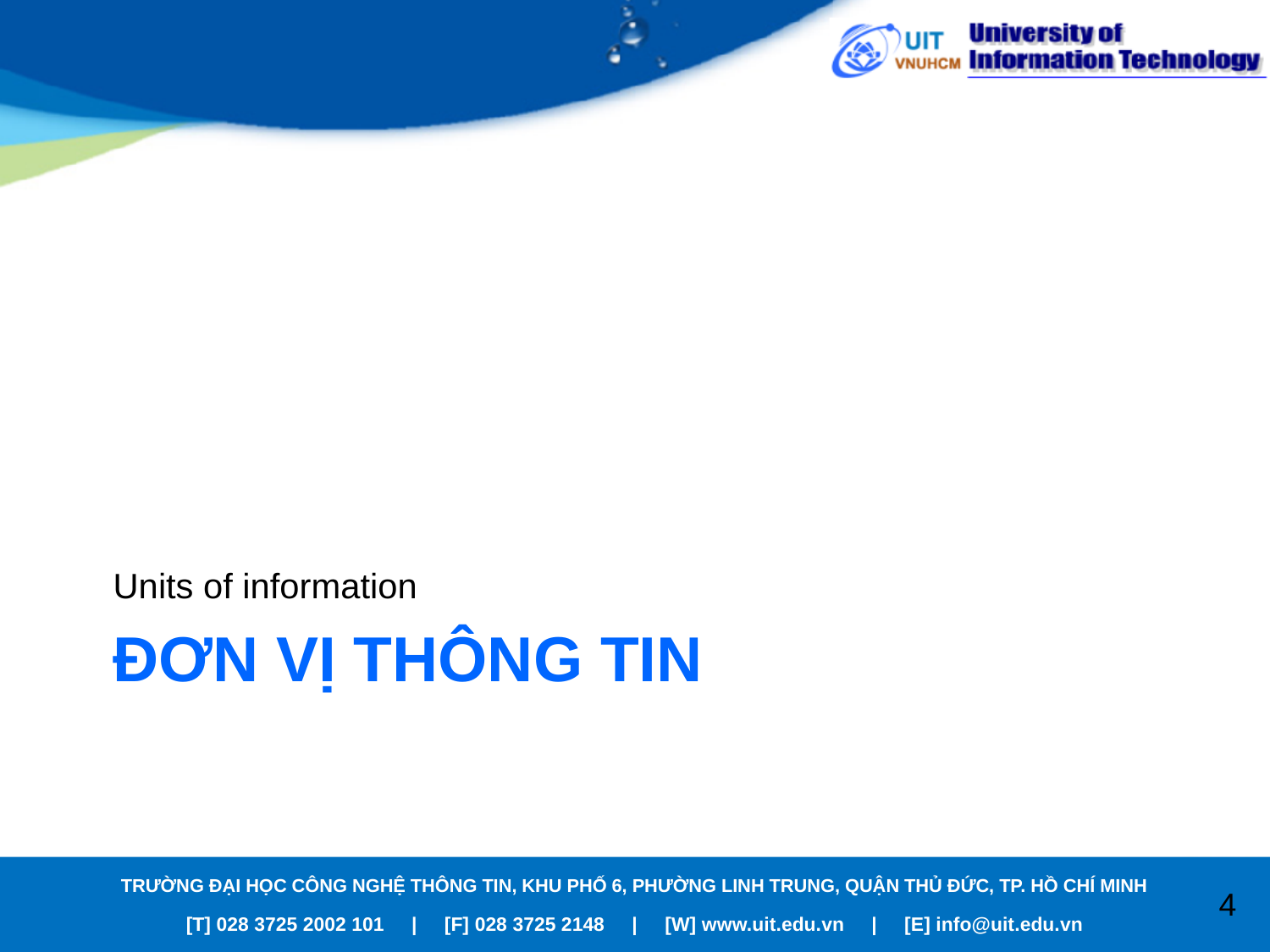

Units of information
# ĐƠN VỊ THÔNG TIN